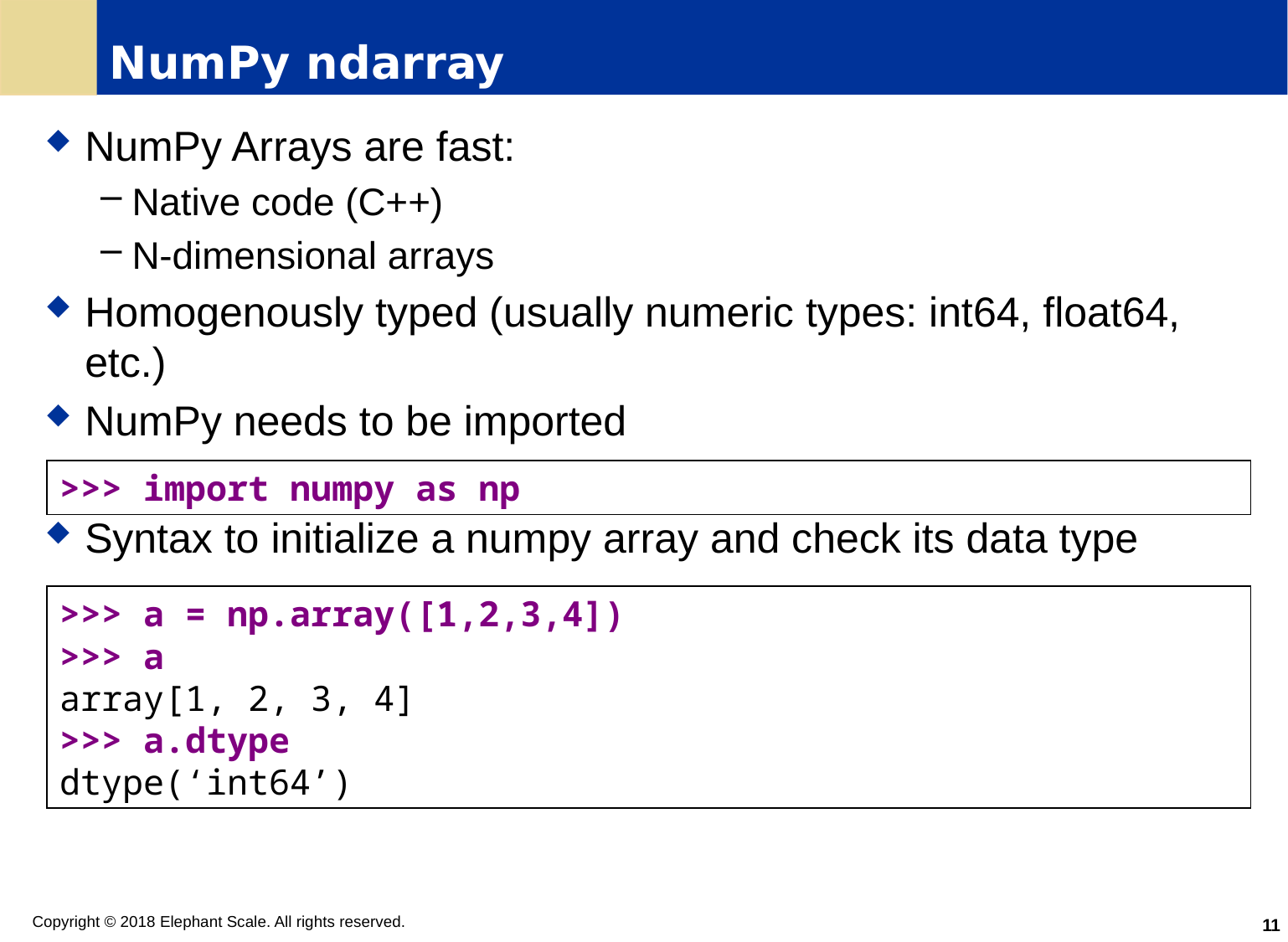

# NumPy ndarray
NumPy Arrays are fast:
Native code (C++)
N-dimensional arrays
Homogenously typed (usually numeric types: int64, float64, etc.)
NumPy needs to be imported

Syntax to initialize a numpy array and check its data type
>>> import numpy as np
>>> a = np.array([1,2,3,4])
>>> a
array[1, 2, 3, 4]
>>> a.dtype
dtype(‘int64’)
11
Copyright © 2018 Elephant Scale. All rights reserved.